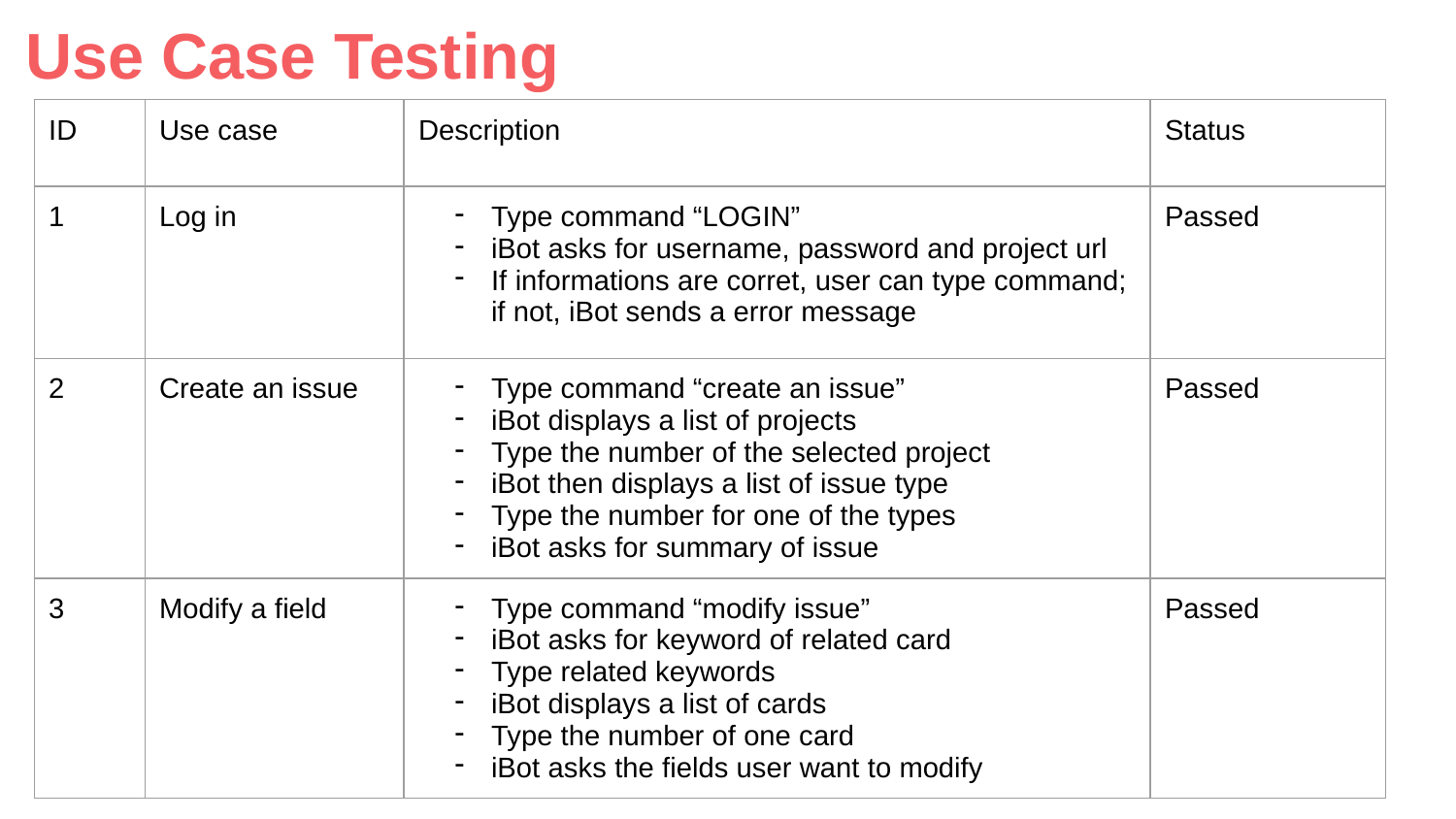

# Use Case Testing
| ID | Use case | Description | Status |
| --- | --- | --- | --- |
| 1 | Log in | Type command “LOGIN” iBot asks for username, password and project url If informations are corret, user can type command; if not, iBot sends a error message | Passed |
| 2 | Create an issue | Type command “create an issue” iBot displays a list of projects Type the number of the selected project iBot then displays a list of issue type Type the number for one of the types iBot asks for summary of issue | Passed |
| 3 | Modify a field | Type command “modify issue” iBot asks for keyword of related card Type related keywords iBot displays a list of cards Type the number of one card iBot asks the fields user want to modify | Passed |